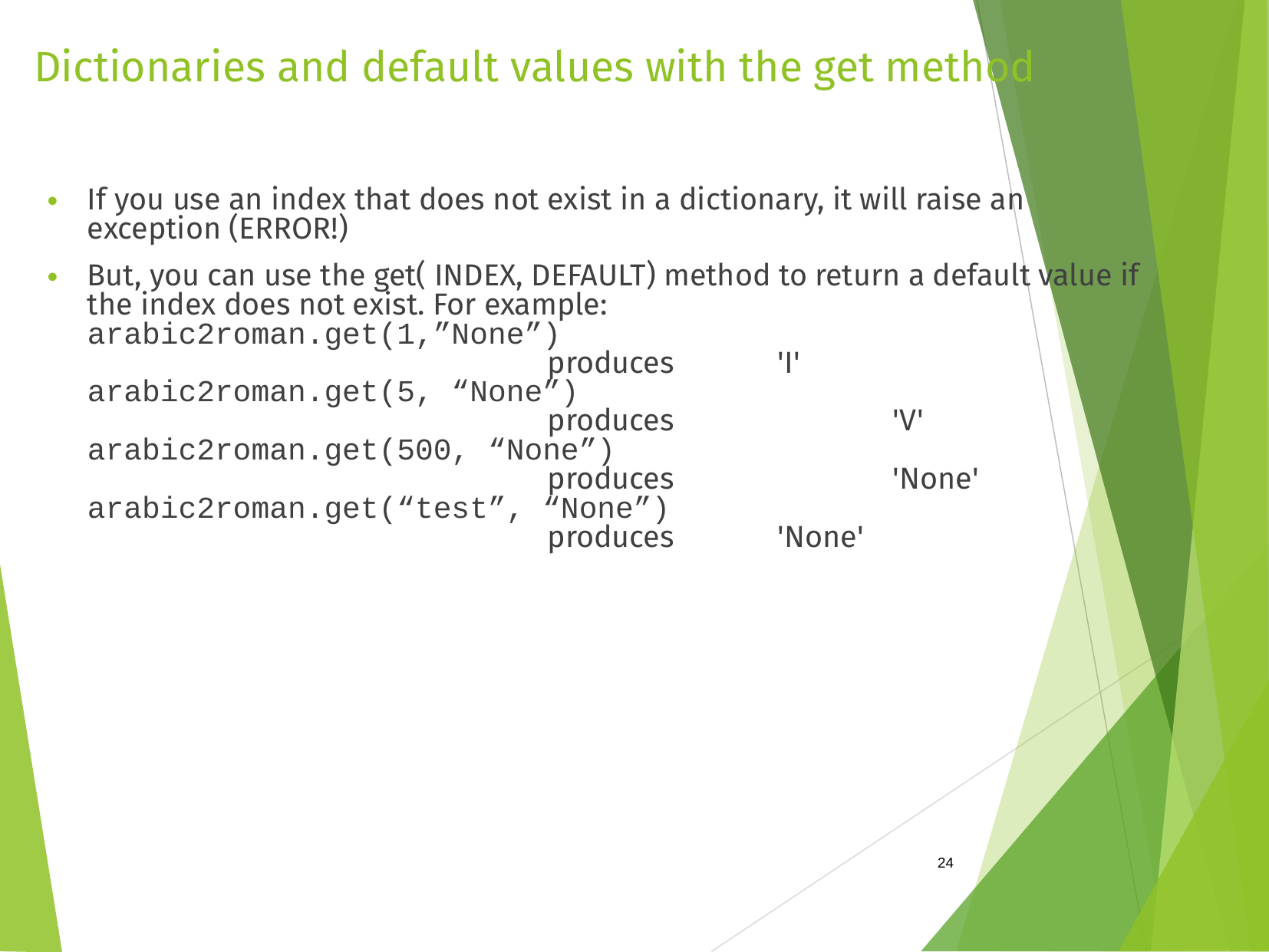

# Dictionaries and default values with the get method
If you use an index that does not exist in a dictionary, it will raise an exception (ERROR!)‏
But, you can use the get( INDEX, DEFAULT) method to return a default value if the index does not exist. For example:
arabic2roman.get(1,”None”)
				produces 	'I'
arabic2roman.get(5, “None”)
				produces		'V'
arabic2roman.get(500, “None”)
				produces		'None'
arabic2roman.get(“test”, “None”)
				produces 	'None'
24